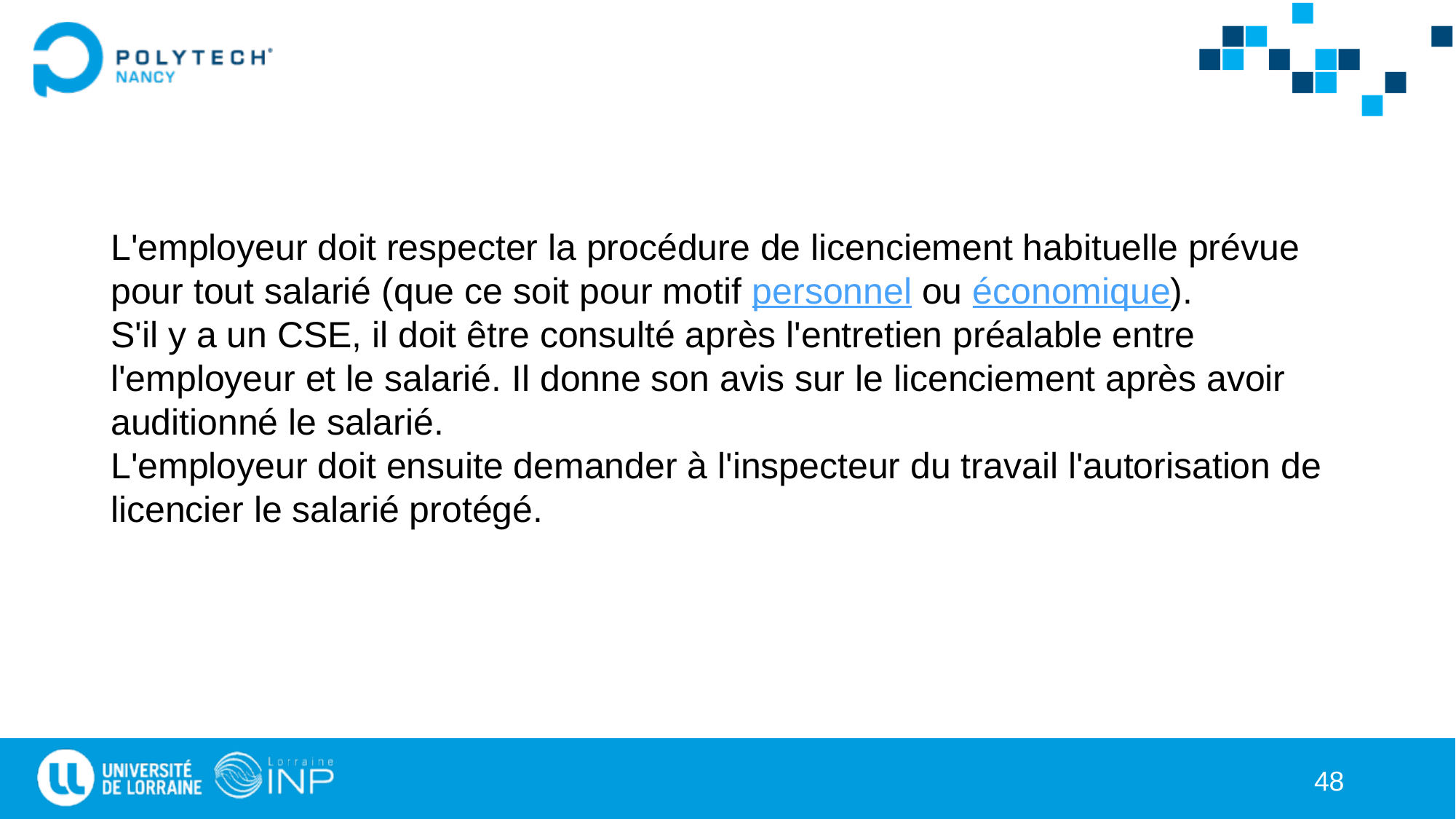

#
L'employeur doit respecter la procédure de licenciement habituelle prévue pour tout salarié (que ce soit pour motif personnel ou économique).
S'il y a un CSE, il doit être consulté après l'entretien préalable entre l'employeur et le salarié. Il donne son avis sur le licenciement après avoir auditionné le salarié.
L'employeur doit ensuite demander à l'inspecteur du travail l'autorisation de licencier le salarié protégé.